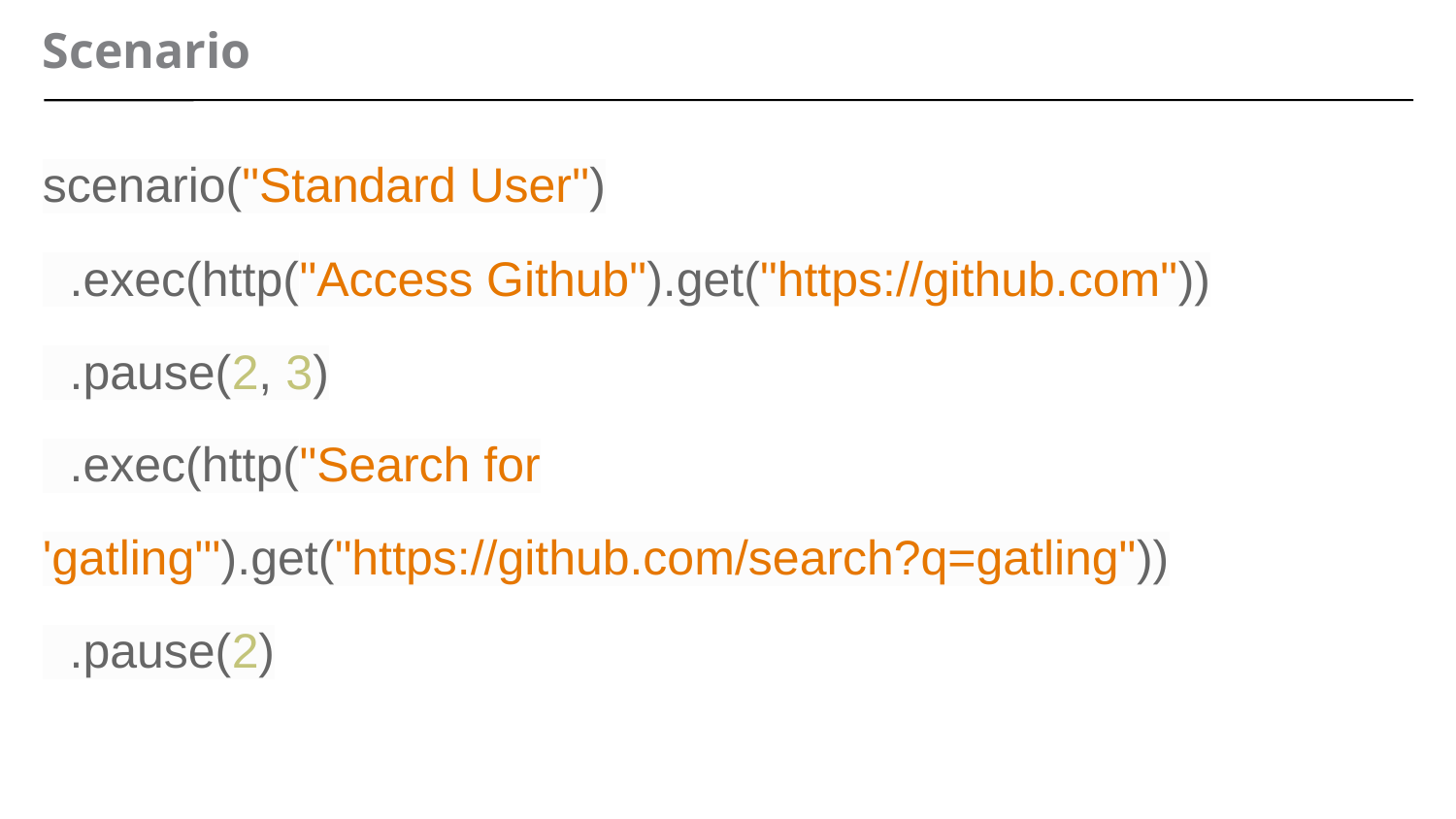

# Scenario
scenario("Standard User")
  .exec(http("Access Github").get("https://github.com"))
  .pause(2, 3)
  .exec(http("Search for 'gatling'").get("https://github.com/search?q=gatling"))
  .pause(2)